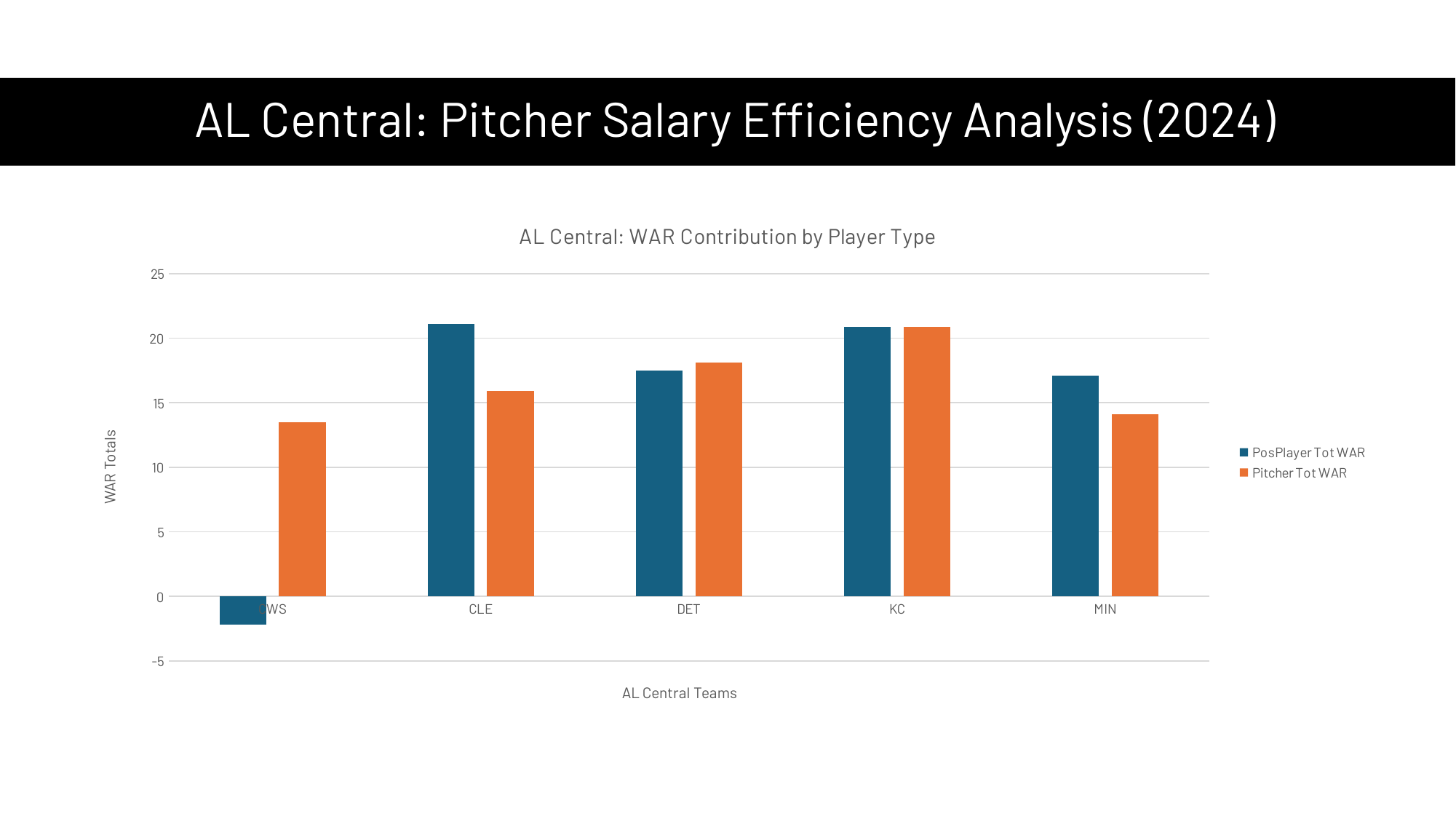

# AL Central: Pitcher Salary Efficiency Analysis (2024)

### Chart: AL Central: WAR Contribution by Player Type

| Category | PosPlayer Tot WAR | Pitcher Tot WAR |
|---|---|---|
| CWS | -2.2 | 13.5 |
| CLE | 21.099999999999998 | 15.899999999999997 |
| DET | 17.499999999999996 | 18.099999999999994 |
| KC | 20.9 | 20.9 |
| MIN | 17.099999999999998 | 14.099999999999994 |